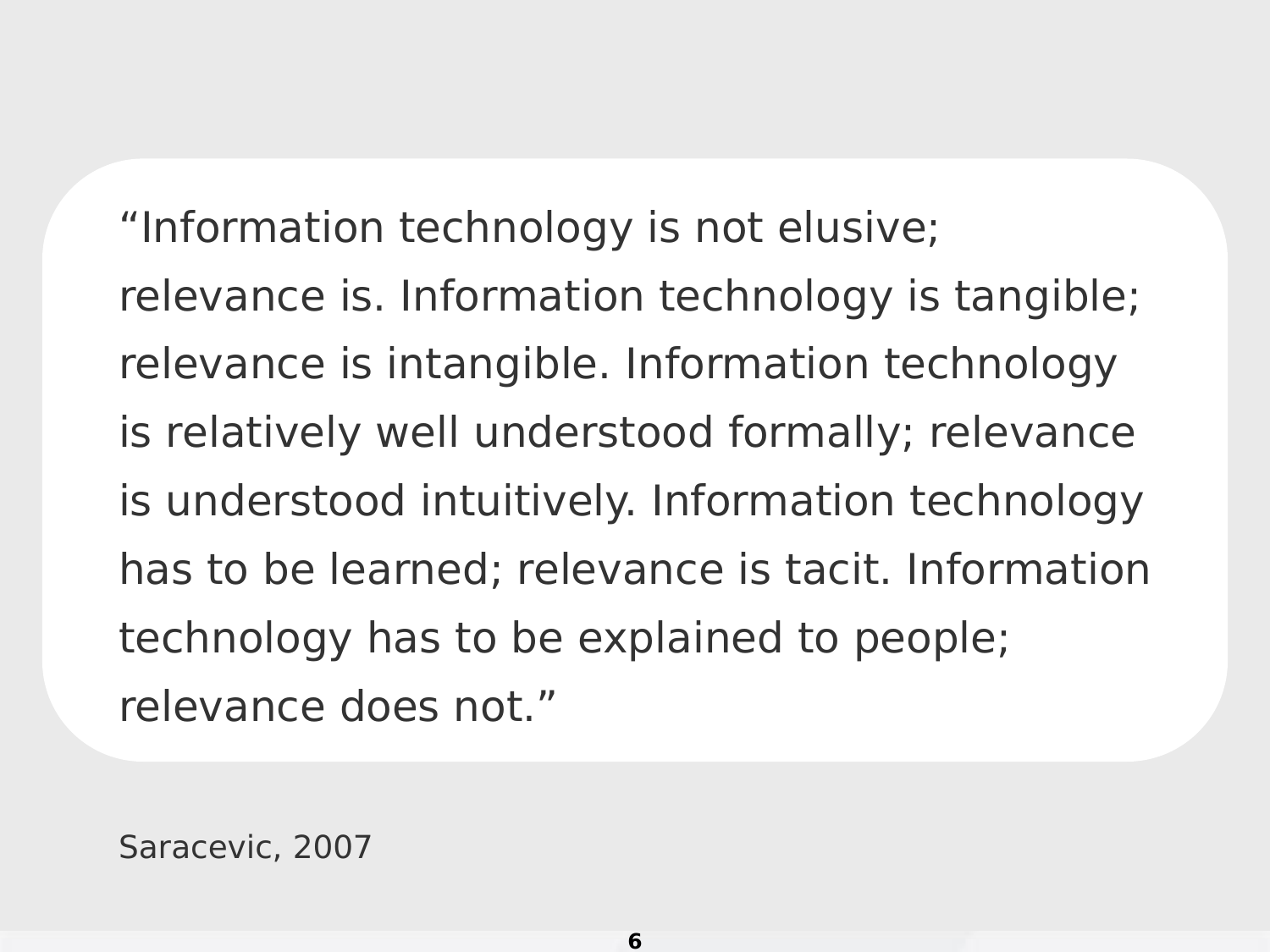

“Information technology is not elusive; relevance is. Information technology is tangible; relevance is intangible. Information technology is relatively well understood formally; relevance is understood intuitively. Information technology has to be learned; relevance is tacit. Information technology has to be explained to people; relevance does not.”

Saracevic, 2007